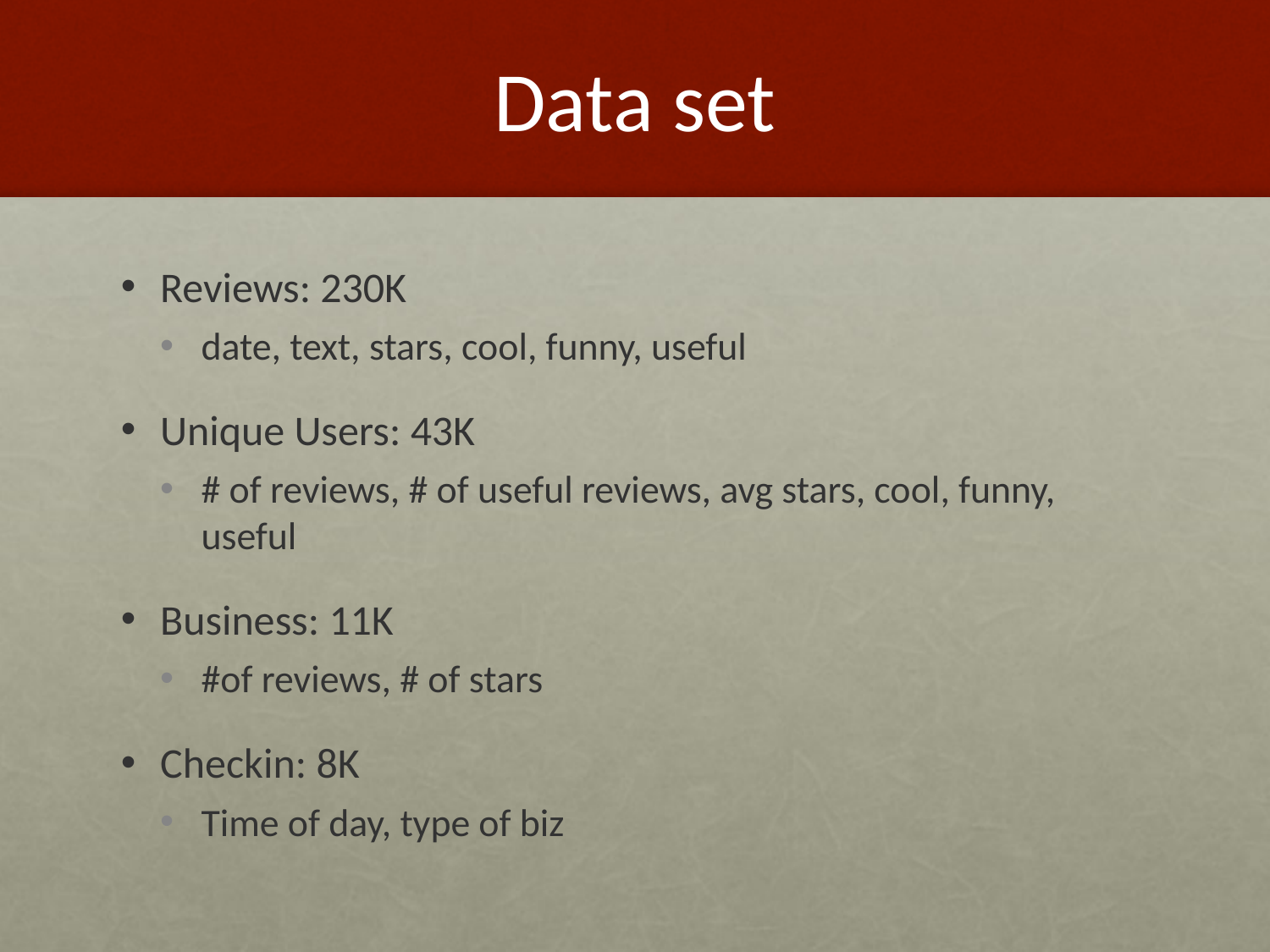

# Data set
Reviews: 230K
date, text, stars, cool, funny, useful
Unique Users: 43K
# of reviews, # of useful reviews, avg stars, cool, funny, useful
Business: 11K
#of reviews, # of stars
Checkin: 8K
Time of day, type of biz